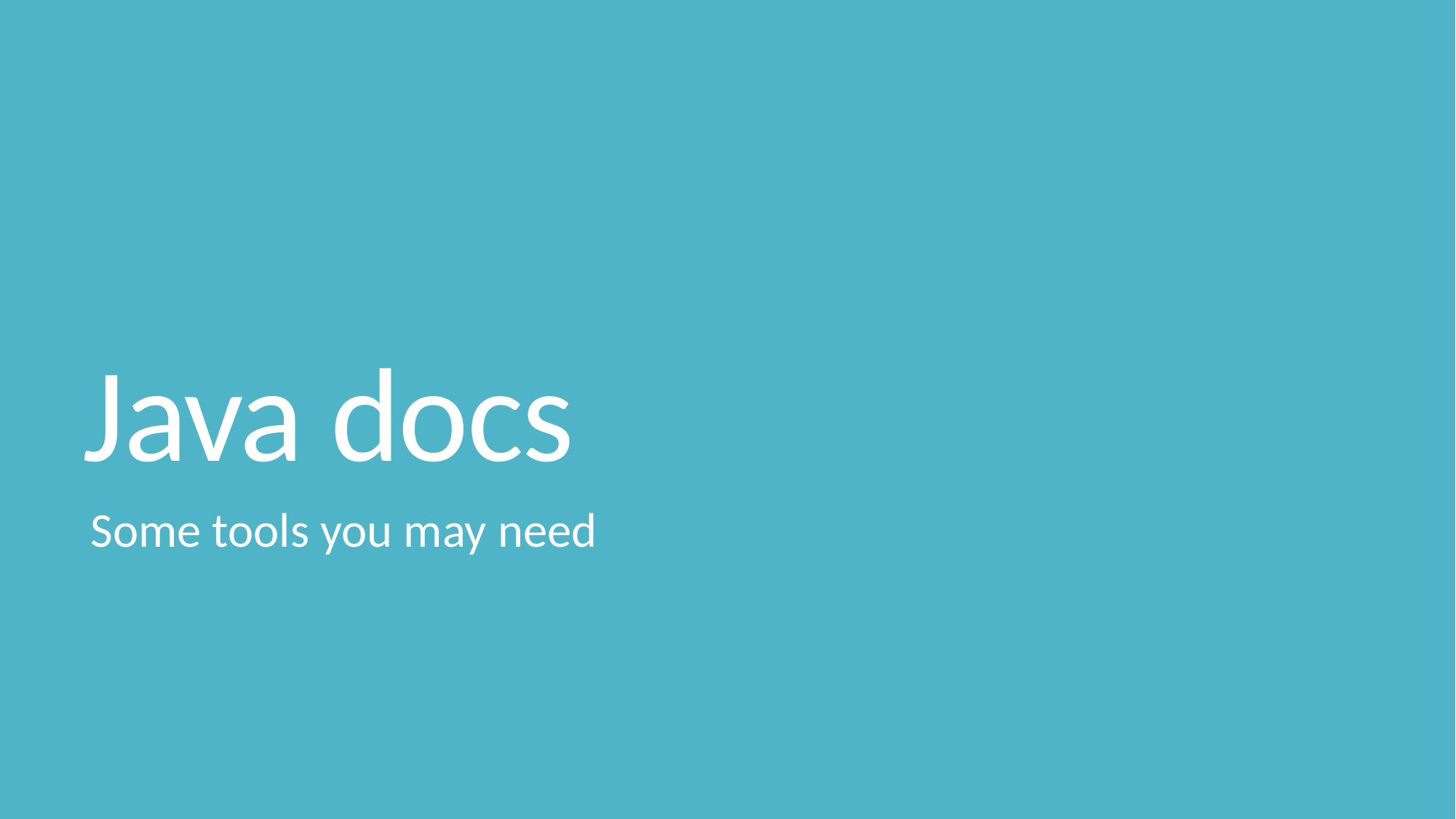

# Java docs
Some tools you may need